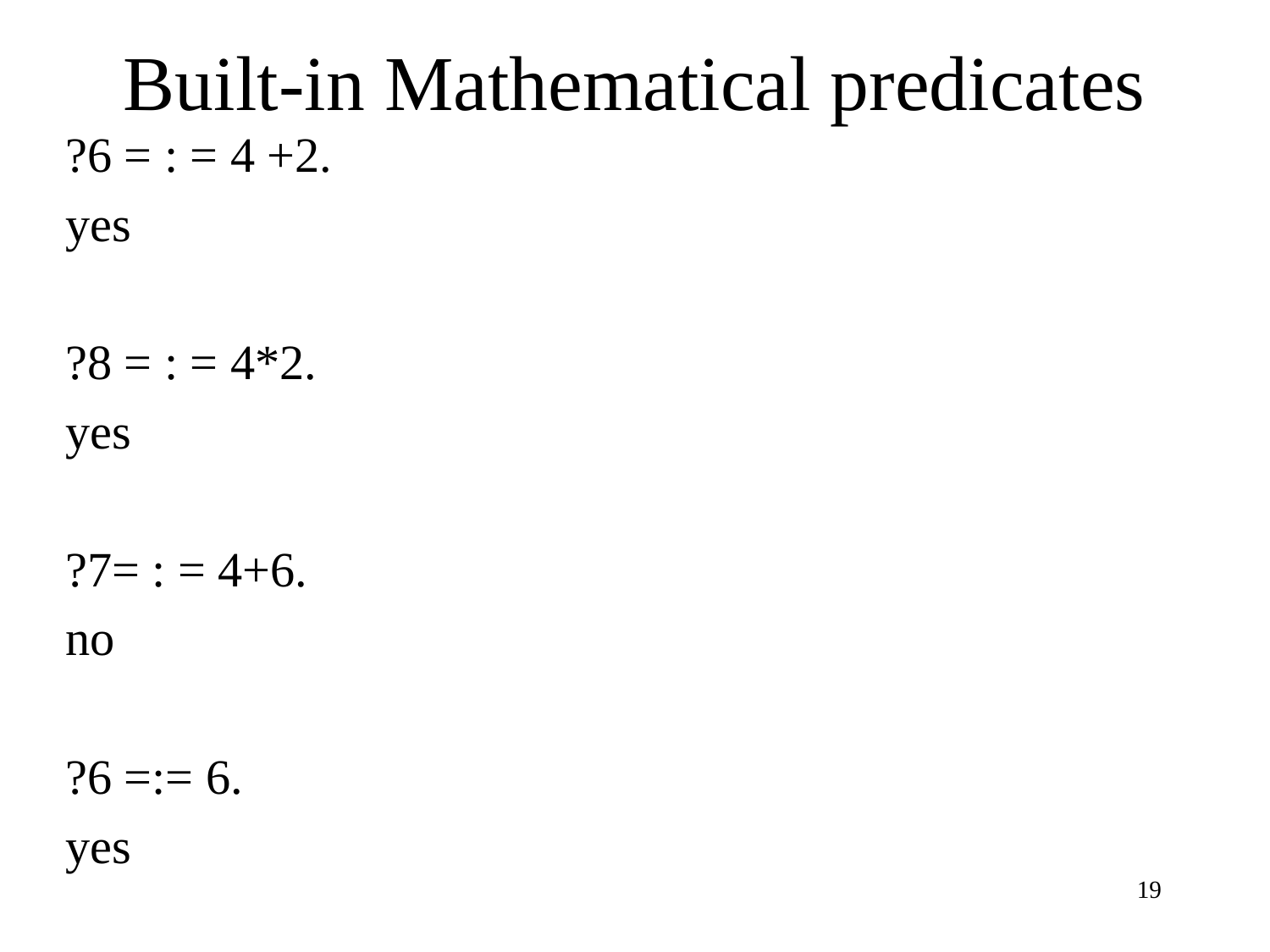

# Built-in Mathematical predicates
?6 = : = 4 +2.
yes

?8 = : = 4*2.
yes

?7= : = 4+6.
no

?6 =:= 6.
yes
19